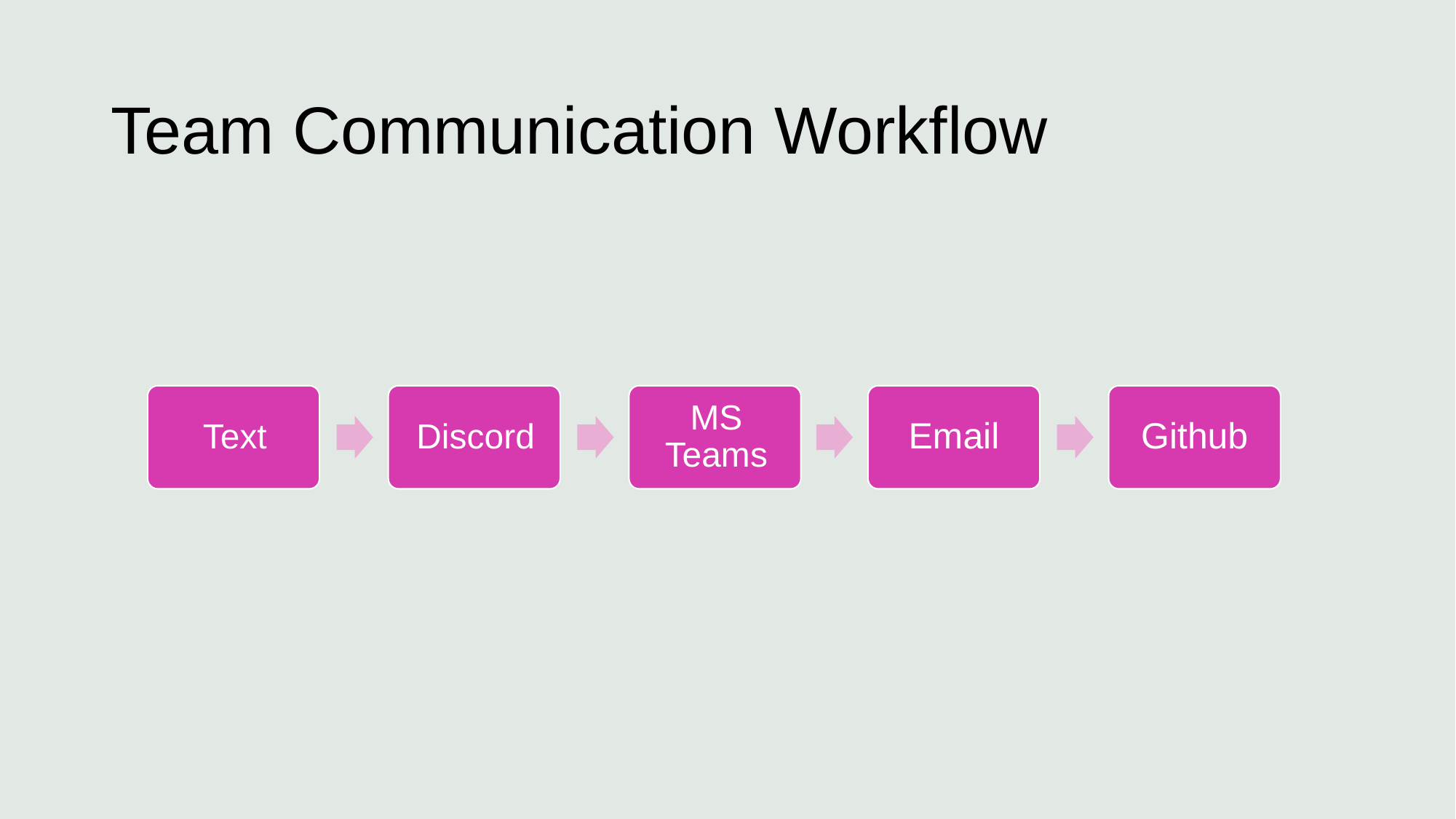

# Team Communication Workflow
Text

Discord

MS Teams

Email

Github